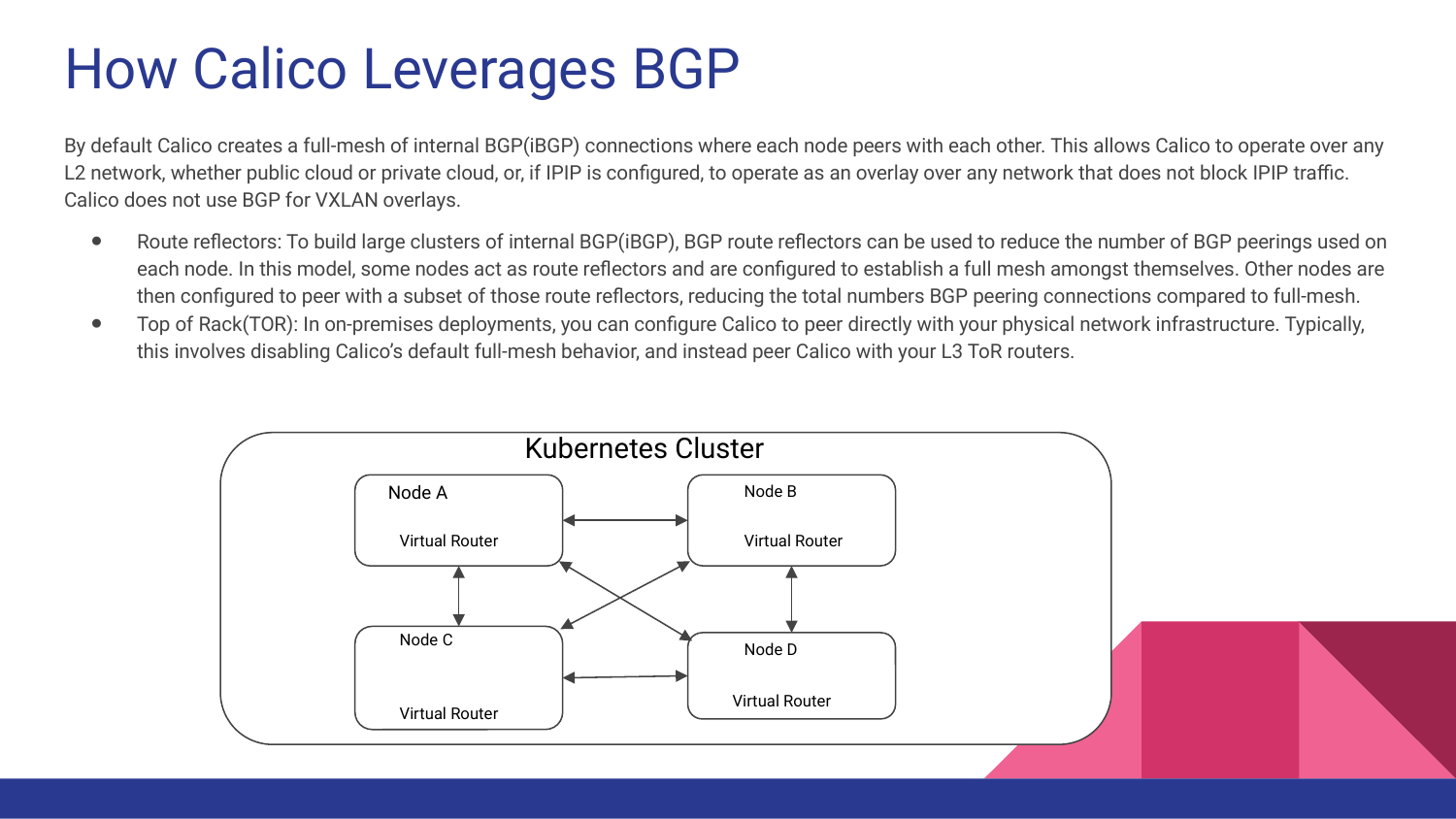

# How Calico Leverages BGP
By default Calico creates a full-mesh of internal BGP(iBGP) connections where each node peers with each other. This allows Calico to operate over any L2 network, whether public cloud or private cloud, or, if IPIP is configured, to operate as an overlay over any network that does not block IPIP traffic. Calico does not use BGP for VXLAN overlays.
Route reflectors: To build large clusters of internal BGP(iBGP), BGP route reflectors can be used to reduce the number of BGP peerings used on each node. In this model, some nodes act as route reflectors and are configured to establish a full mesh amongst themselves. Other nodes are then configured to peer with a subset of those route reflectors, reducing the total numbers BGP peering connections compared to full-mesh.
Top of Rack(TOR): In on-premises deployments, you can configure Calico to peer directly with your physical network infrastructure. Typically, this involves disabling Calico’s default full-mesh behavior, and instead peer Calico with your L3 ToR routers.
Kubernetes Cluster

Node A
Node B

Virtual Router
Virtual Router
Node C

Node D

Virtual Router
Virtual Router